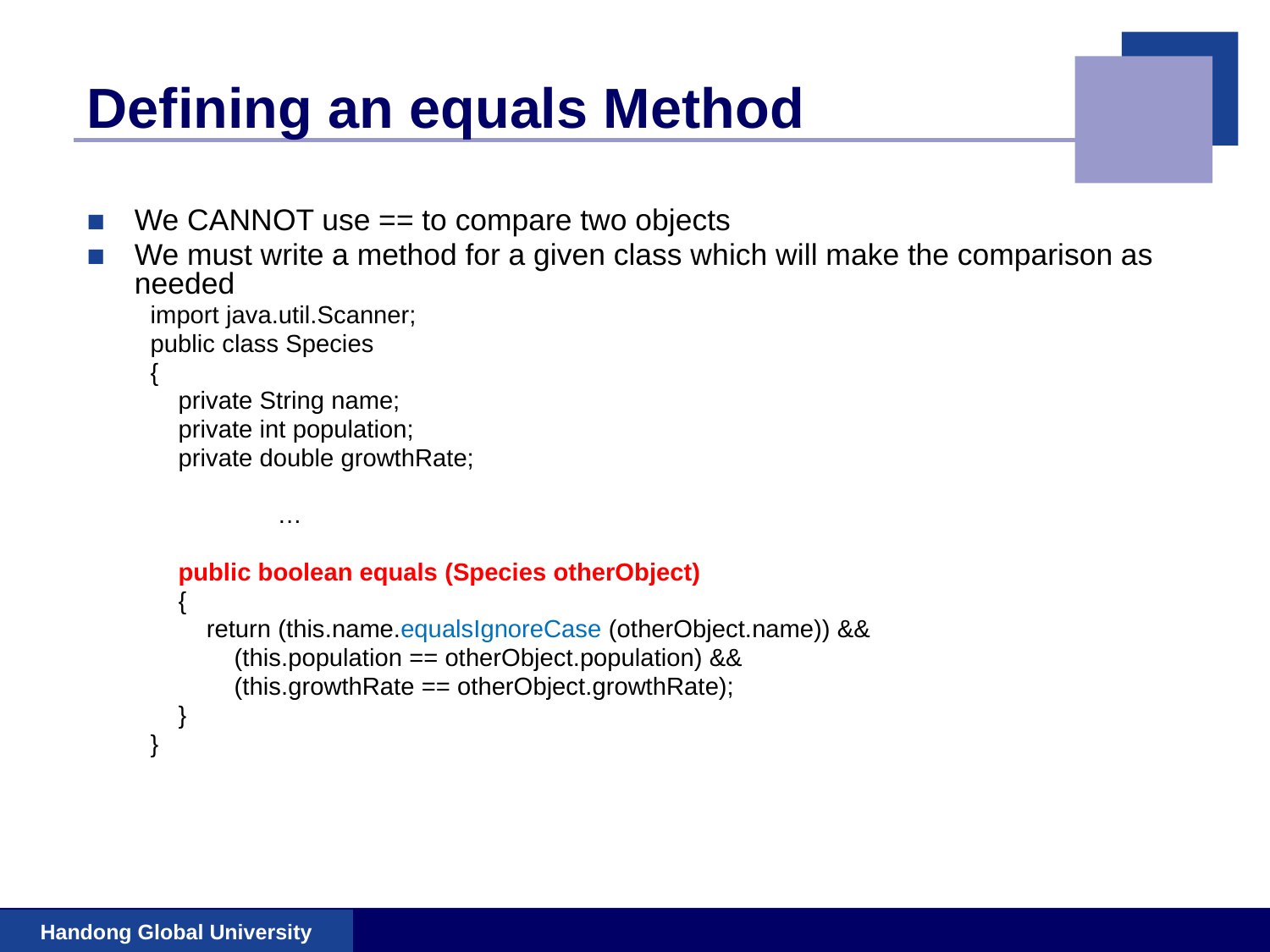

# Defining an equals Method
We CANNOT use == to compare two objects
We must write a method for a given class which will make the comparison as needed
import java.util.Scanner;
public class Species
{
    private String name;
    private int population;
    private double growthRate;

	…

    public boolean equals (Species otherObject)
    {
        return (this.name.equalsIgnoreCase (otherObject.name)) &&
            (this.population == otherObject.population) &&
            (this.growthRate == otherObject.growthRate);
    }
}